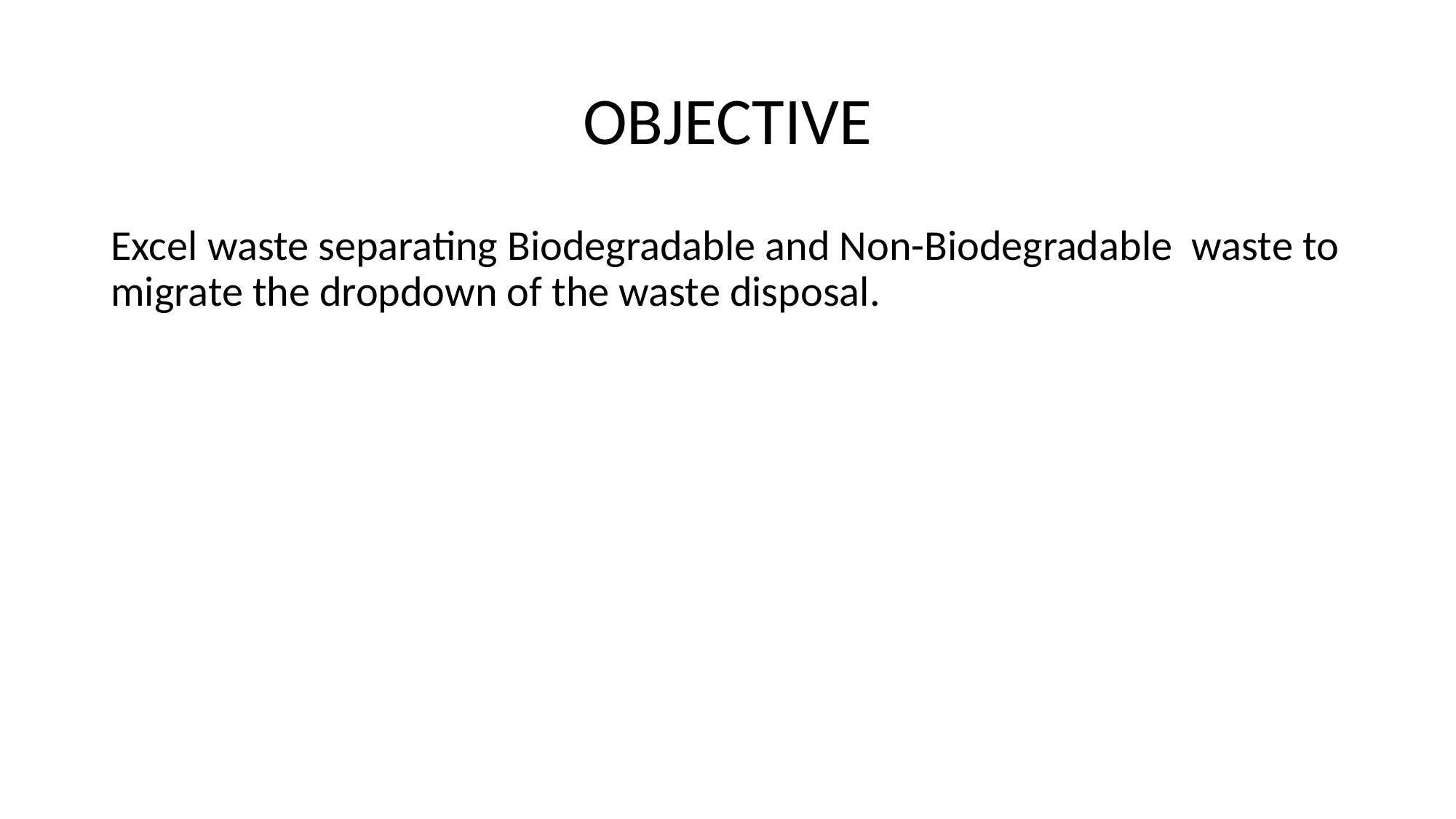

# OBJECTIVE
Excel waste separating Biodegradable and Non-Biodegradable  waste to migrate the dropdown of the waste disposal.